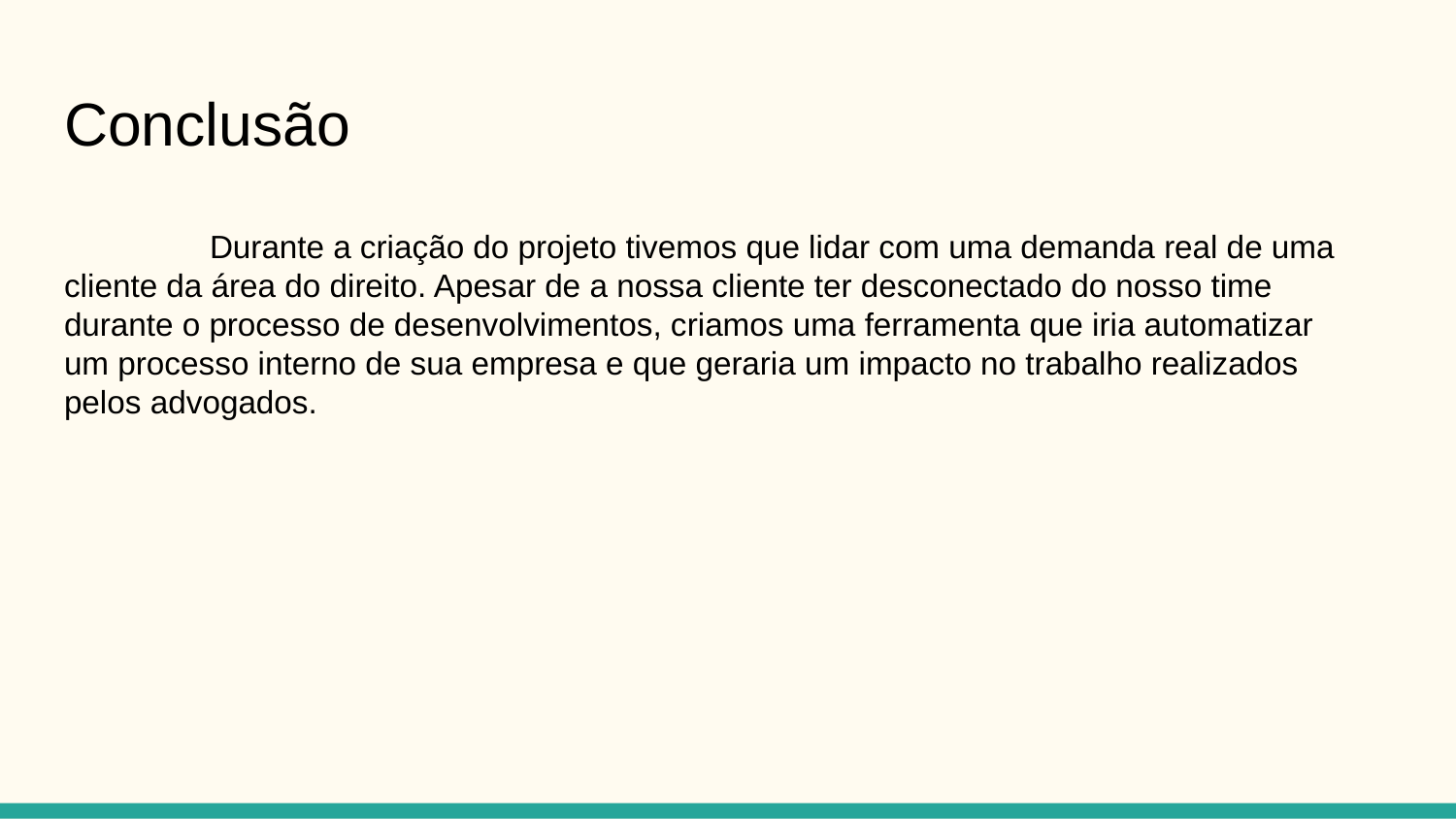

# Conclusão
	Durante a criação do projeto tivemos que lidar com uma demanda real de uma cliente da área do direito. Apesar de a nossa cliente ter desconectado do nosso time durante o processo de desenvolvimentos, criamos uma ferramenta que iria automatizar um processo interno de sua empresa e que geraria um impacto no trabalho realizados pelos advogados.